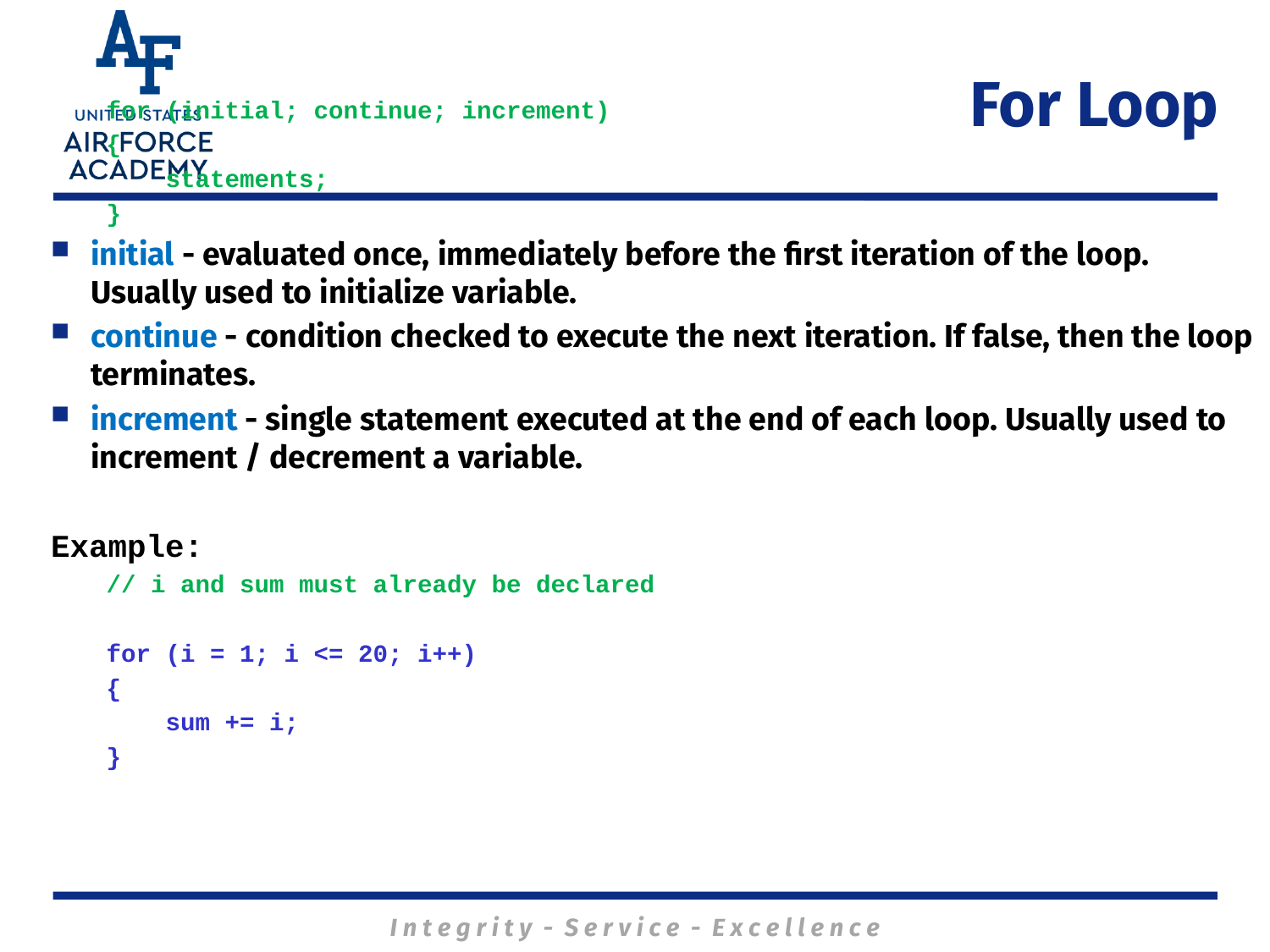

# For Loop
for (initial; continue; increment)
{
    statements;
}
initial - evaluated once, immediately before the first iteration of the loop. Usually used to initialize variable.
continue - condition checked to execute the next iteration. If false, then the loop terminates.
increment - single statement executed at the end of each loop. Usually used to increment / decrement a variable.

Example:
// i and sum must already be declared

for (i = 1; i <= 20; i++)
{
    sum += i;
}